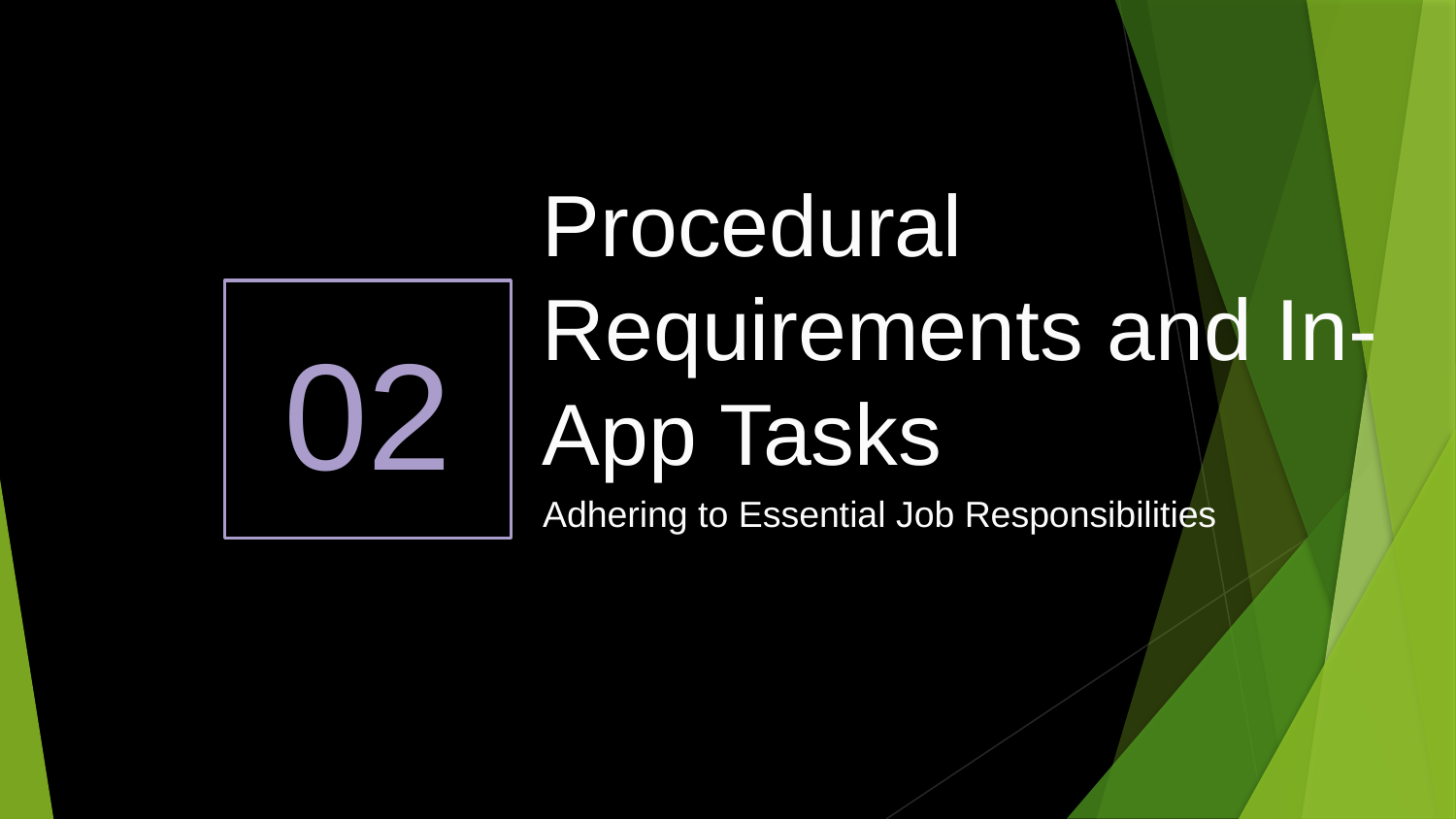

Procedural Requirements and In-App Tasks
02
Adhering to Essential Job Responsibilities